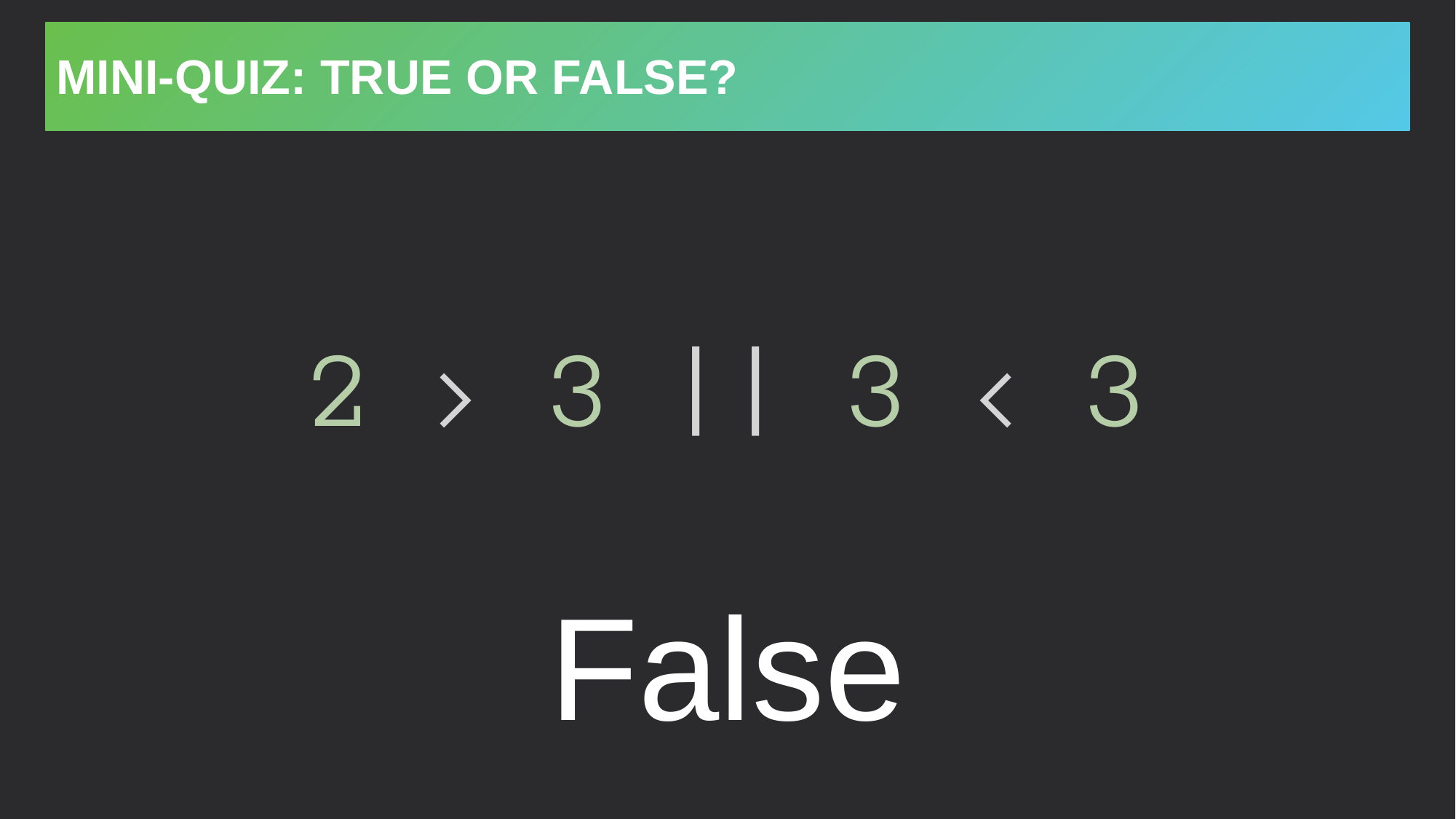

# Mini-Quiz: True or false?
2 > 3 || 3 < 3
False